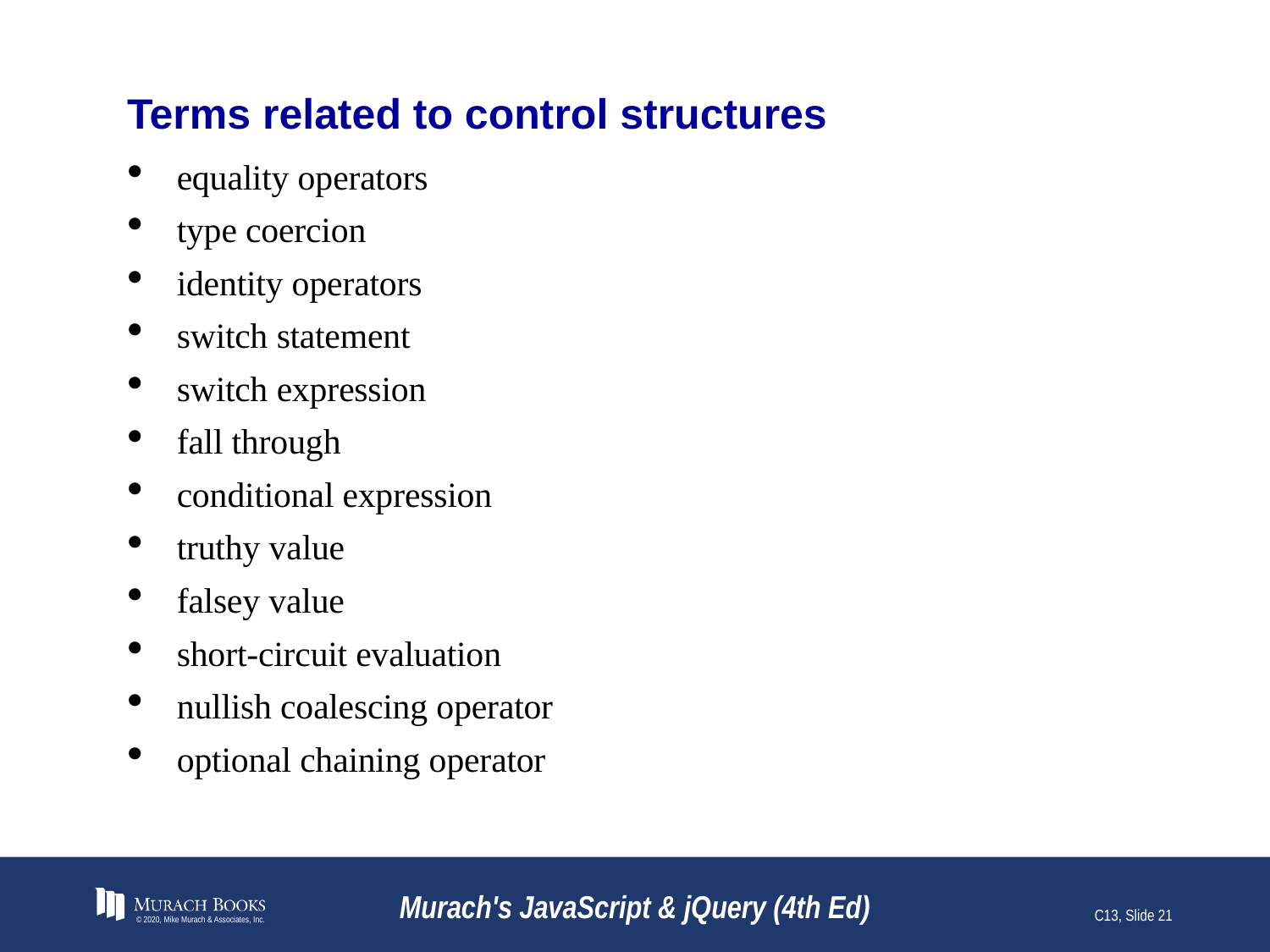

# Terms related to control structures
equality operators
type coercion
identity operators
switch statement
switch expression
fall through
conditional expression
truthy value
falsey value
short-circuit evaluation
nullish coalescing operator
optional chaining operator

© 2020, Mike Murach & Associates, Inc.
Murach's JavaScript & jQuery (4th Ed)

C13, Slide 21